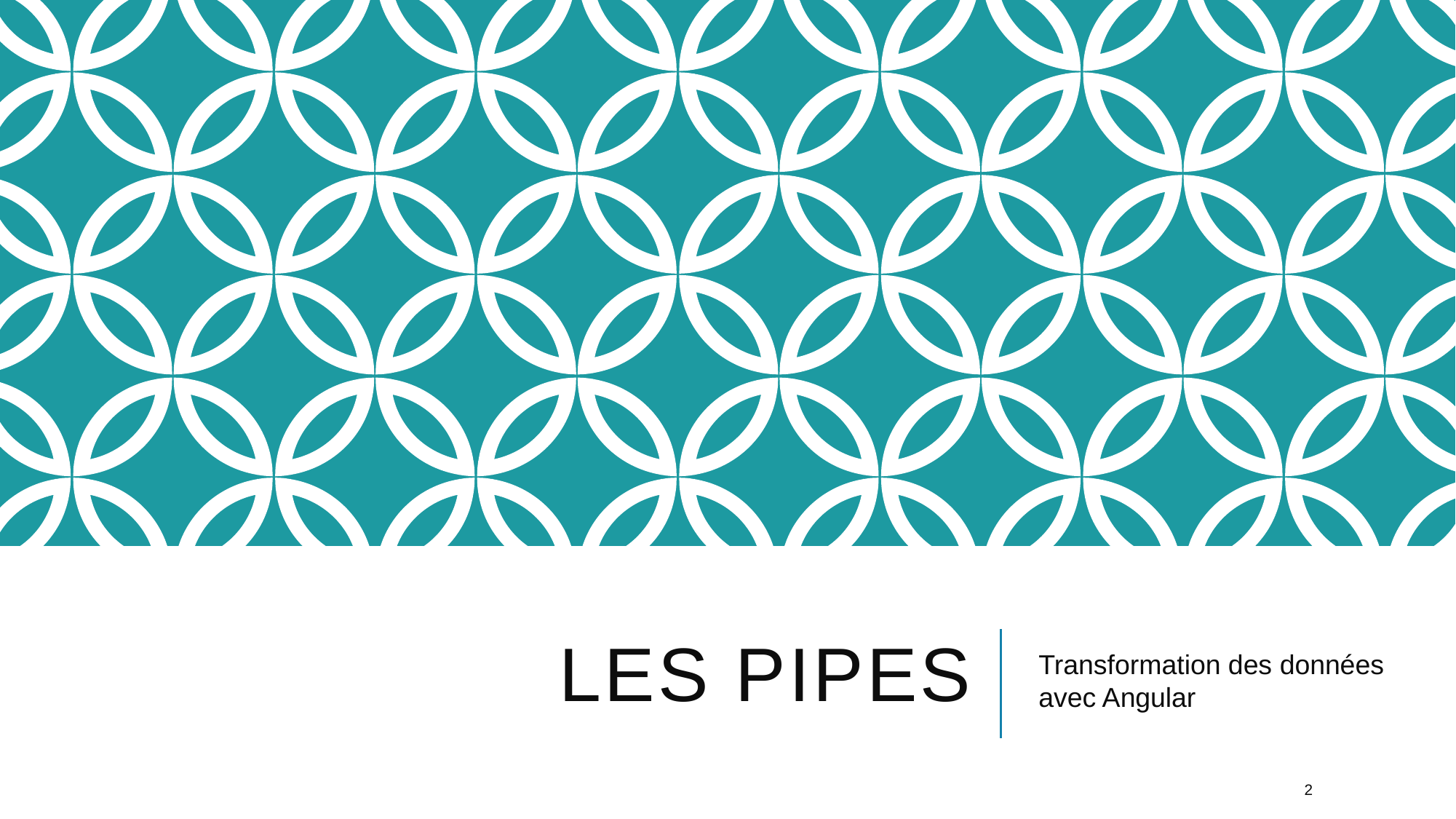

# Les pipes
Transformation des données avec Angular
2